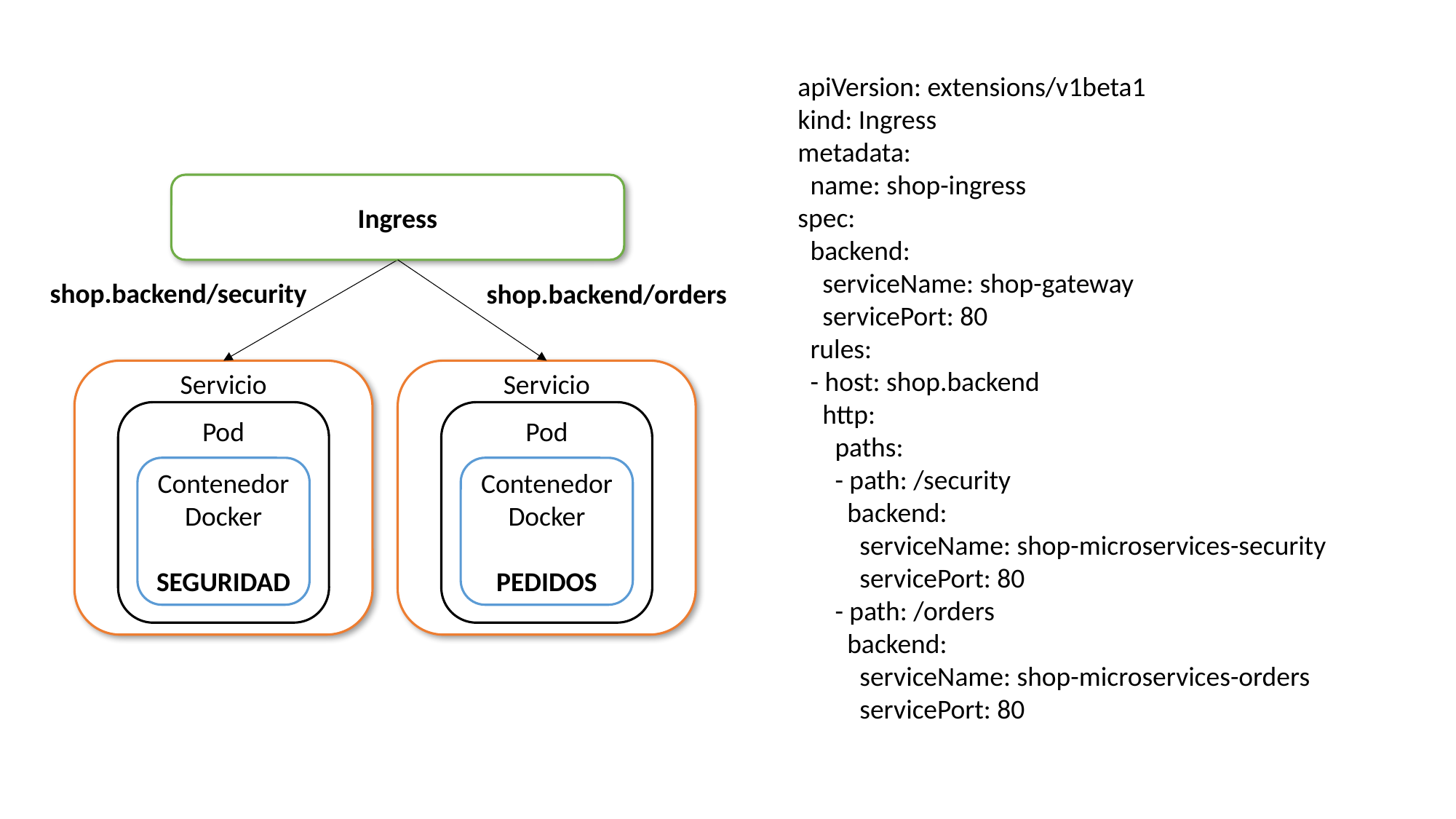

apiVersion: extensions/v1beta1
kind: Ingress
metadata:
  name: shop-ingress
spec:
  backend:
    serviceName: shop-gateway
    servicePort: 80
  rules:
  - host: shop.backend
    http:
      paths:
      - path: /security
        backend:
          serviceName: shop-microservices-security
          servicePort: 80
      - path: /orders
        backend:
          serviceName: shop-microservices-orders
          servicePort: 80
Ingress
shop.backend/security
shop.backend/orders
Servicio

Servicio

Pod

Pod

Contenedor Docker

SEGURIDAD
Contenedor Docker

PEDIDOS